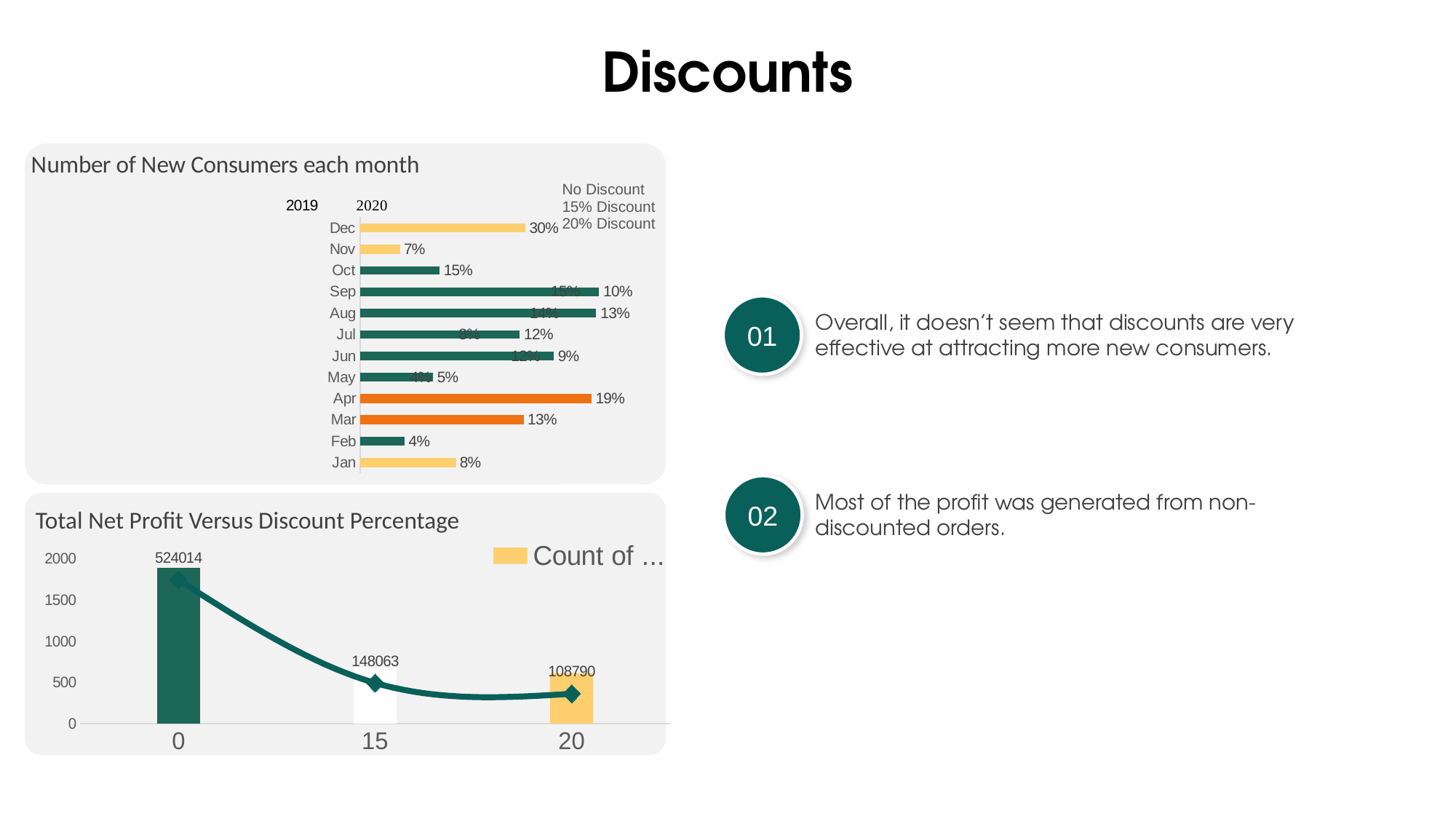

Discounts

### Chart: Number of New Consumers each month

| Category |  | New Consumer | 2020 Total | Old Consumer |  | 2019 Total |
|---|---|---|---|---|---|---|
| Jan | 0.0 | 177.0 | 0.07793923381770146 | 0.0 | 0.0 | 0.0 |
| Feb | 0.0 | 82.0 | 0.0361074416556583 | 0.0 | 0.0 | 0.0 |
| Mar | 0.0 | 303.0 | 0.1334214002642008 | 0.0 | 0.0 | 0.0 |
| Apr | 0.0 | 429.0 | 0.18890356671070013 | 0.0 | 0.0 | 0.0 |
| May | 0.0 | 85.0 | 0.03742844561867019 | 0.0 | 50.0 | 0.04940711462450593 |
| Jun | 0.0 | 272.0 | 0.11977102597974461 | 0.0 | 87.0 | 0.08596837944664032 |
| Jul | 0.0 | 175.0 | 0.07705856450902686 | 0.0 | 121.0 | 0.11956521739130435 |
| Aug | 0.0 | 307.0 | 0.13518273888154997 | 0.0 | 131.0 | 0.12944664031620554 |
| Sep | 0.0 | 346.0 | 0.15235579040070454 | 0.0 | 97.0 | 0.0958498023715415 |
| Oct | 0.0 | 0.0 | 0.0 | 0.0 | 147.0 | 0.14525691699604742 |
| Nov | 0.0 | 0.0 | 0.0 | 0.0 | 73.0 | 0.07213438735177866 |
| Dec | 0.0 | 0.0 | 0.0 | 0.0 | 306.0 | 0.30237154150197626 |
No Discount
15% Discount
20% Discount
01
Overall, it doesn’t seem that discounts are very effective at attracting more new consumers.
02
Most of the profit was generated from non-discounted orders.

Total Net Profit Versus Discount Percentage

### Chart

| Category | Filtered Category | Count of Orders | Net Profit |
|---|---|---|---|
| 0 | 1897.0 | 1897.0 | 524013.86 |
| 15 | 677.0 | 677.0 | 148063.14000000007 |
| 20 | 614.0 | 614.0 | 108790.04000000012 |